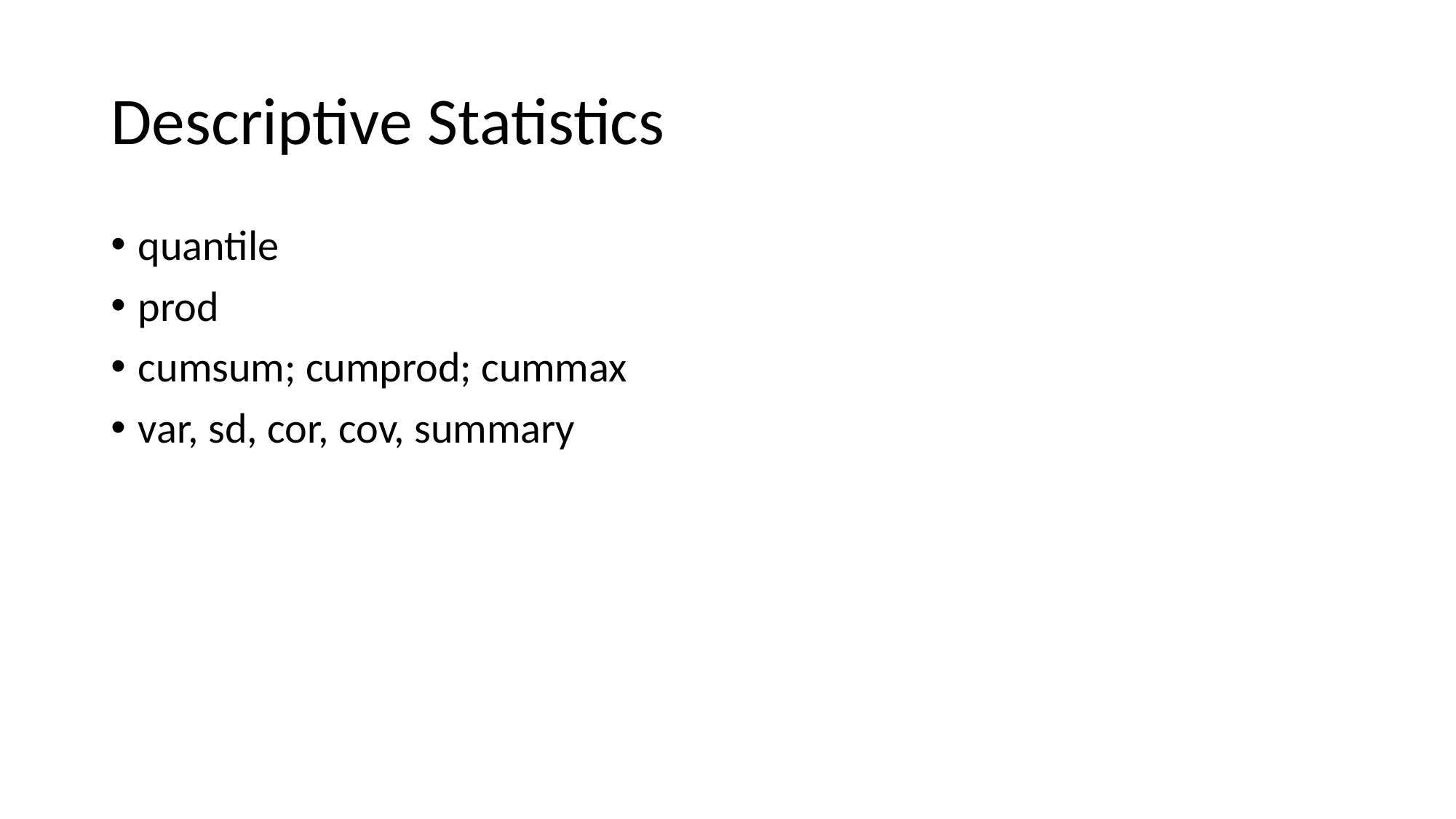

# Descriptive Statistics
quantile
prod
cumsum; cumprod; cummax
var, sd, cor, cov, summary